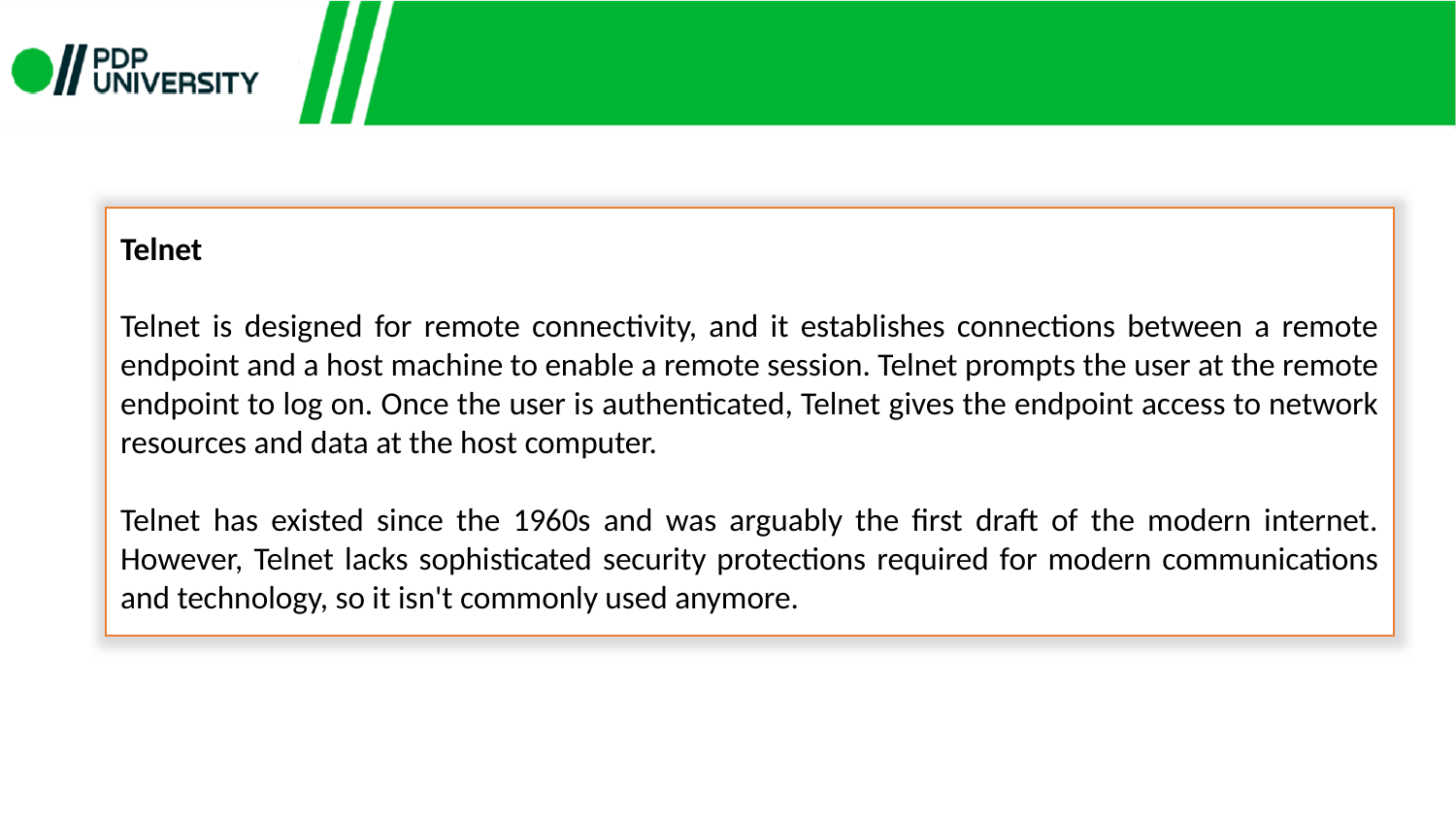

Telnet

Telnet is designed for remote connectivity, and it establishes connections between a remote endpoint and a host machine to enable a remote session. Telnet prompts the user at the remote endpoint to log on. Once the user is authenticated, Telnet gives the endpoint access to network resources and data at the host computer.

Telnet has existed since the 1960s and was arguably the first draft of the modern internet. However, Telnet lacks sophisticated security protections required for modern communications and technology, so it isn't commonly used anymore.